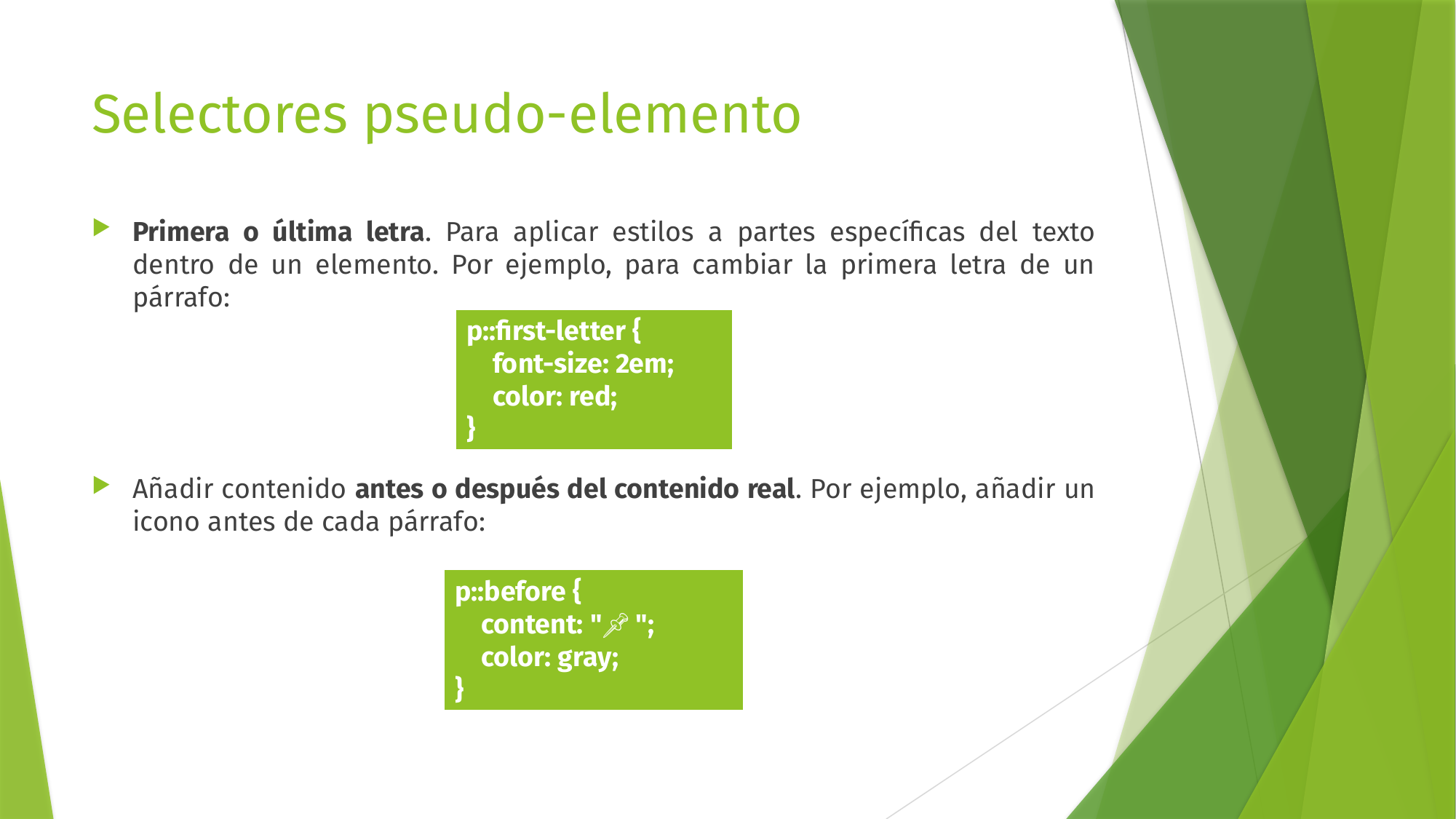

# Selectores pseudo-elemento
Primera o última letra. Para aplicar estilos a partes específicas del texto dentro de un elemento. Por ejemplo, para cambiar la primera letra de un párrafo:

Añadir contenido antes o después del contenido real. Por ejemplo, añadir un icono antes de cada párrafo:
| p::first-letter { font-size: 2em; color: red; } |
| --- |
| p::before { content: "📌 "; color: gray; } |
| --- |